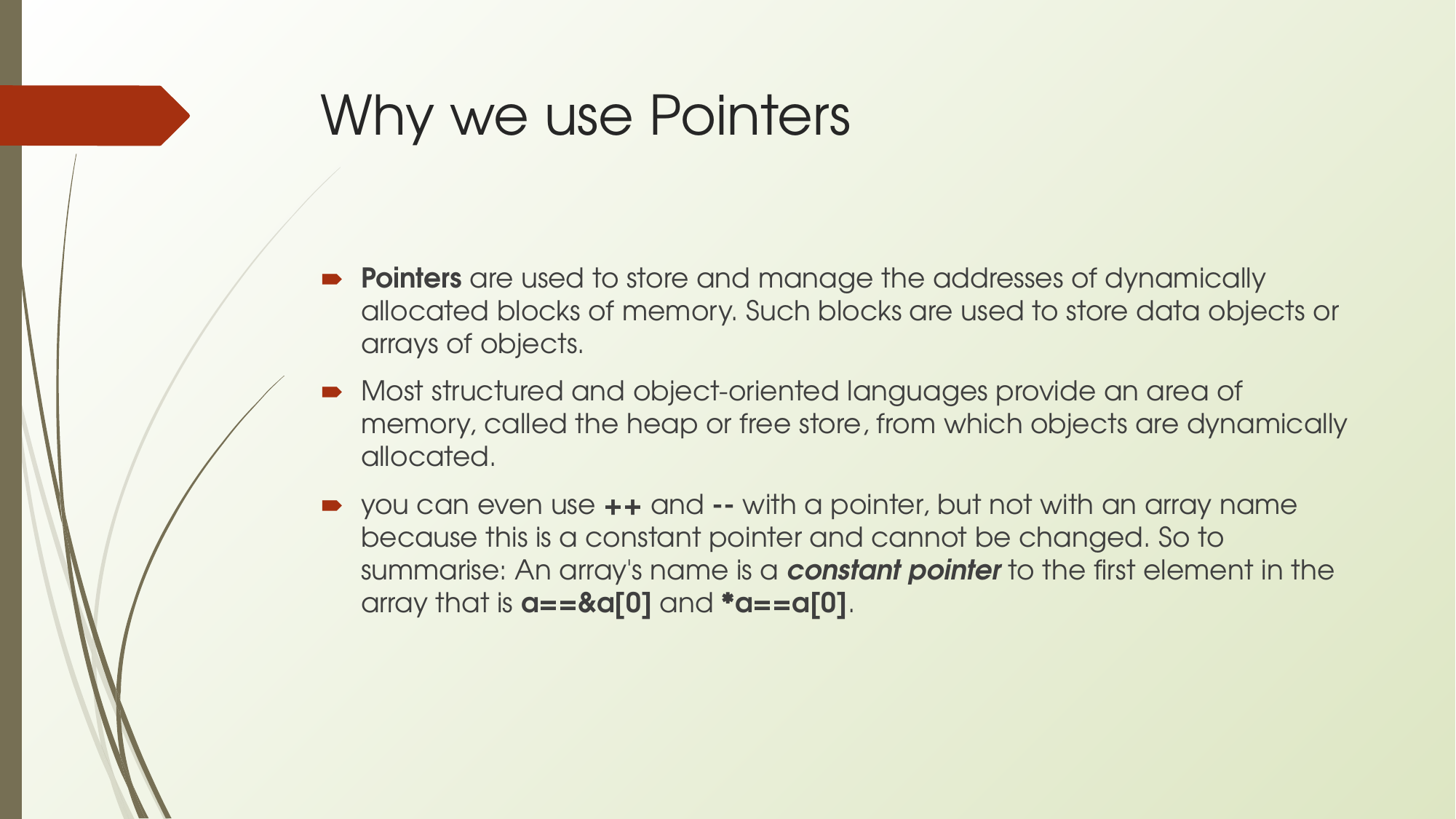

# Why we use Pointers
Pointers are used to store and manage the addresses of dynamically allocated blocks of memory. Such blocks are used to store data objects or arrays of objects.
Most structured and object-oriented languages provide an area of memory, called the heap or free store, from which objects are dynamically allocated.
you can even use ++ and -- with a pointer, but not with an array name because this is a constant pointer and cannot be changed. So to summarise: An array's name is a constant pointer to the first element in the array that is a==&a[0] and *a==a[0].